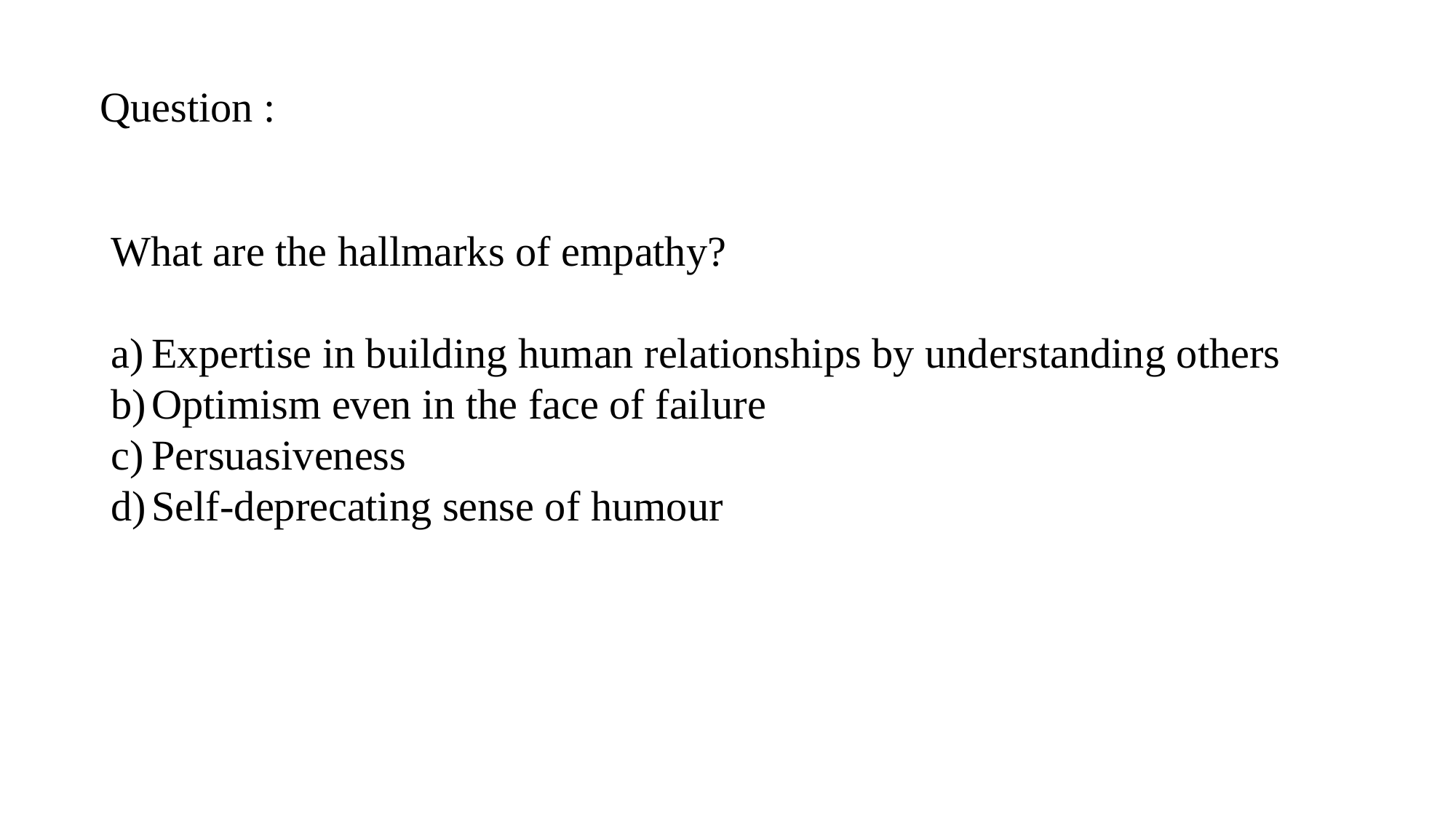

Question :
What are the hallmarks of empathy?

Expertise in building human relationships by understanding others
Optimism even in the face of failure
Persuasiveness
Self-deprecating sense of humour